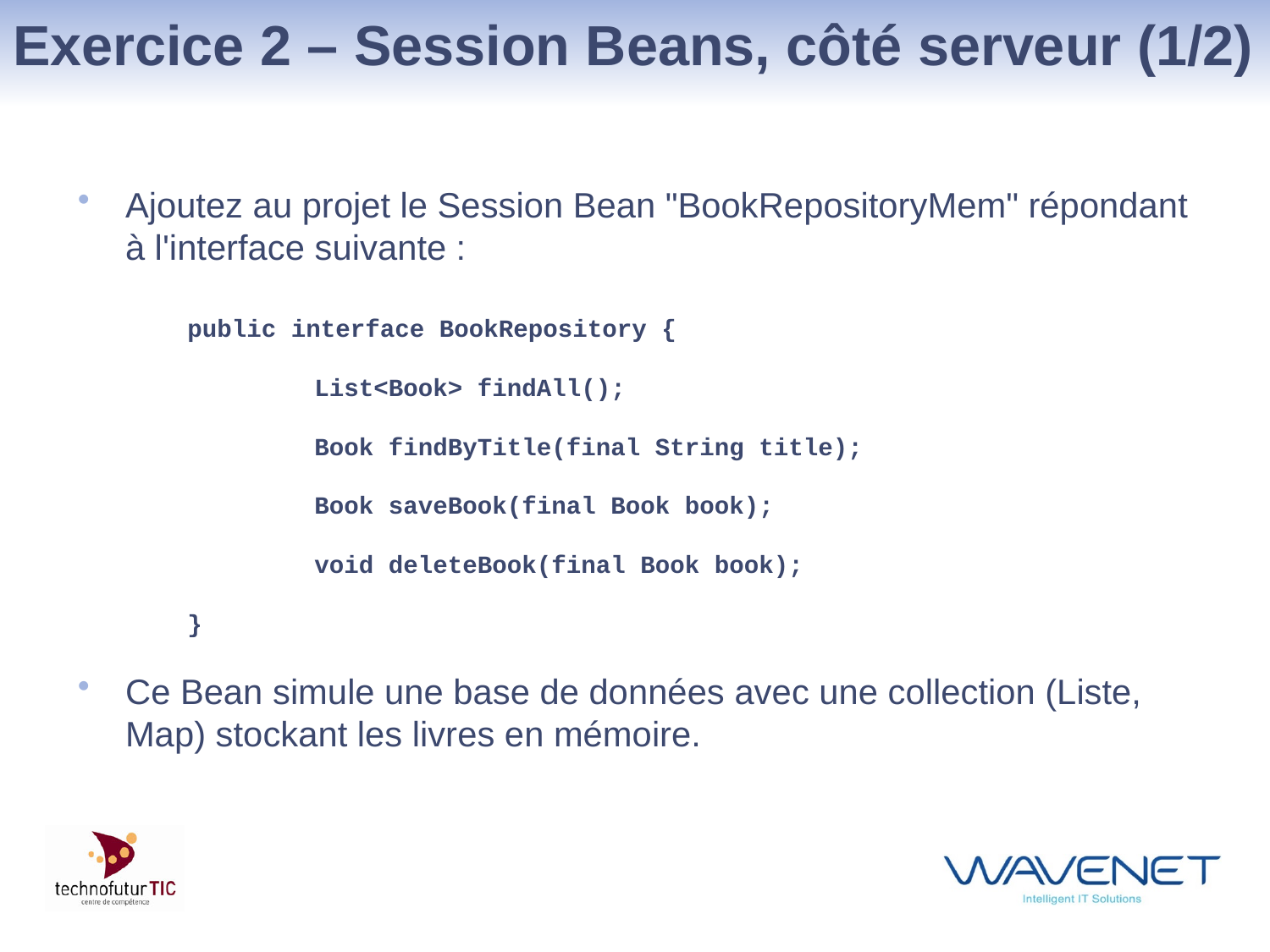

# Exercice 2 – Session Beans, côté serveur (1/2)
Ajoutez au projet le Session Bean "BookRepositoryMem" répondant à l'interface suivante :

Ce Bean simule une base de données avec une collection (Liste, Map) stockant les livres en mémoire.

public interface BookRepository {

	List<Book> findAll();

	Book findByTitle(final String title);

	Book saveBook(final Book book);

	void deleteBook(final Book book);

}